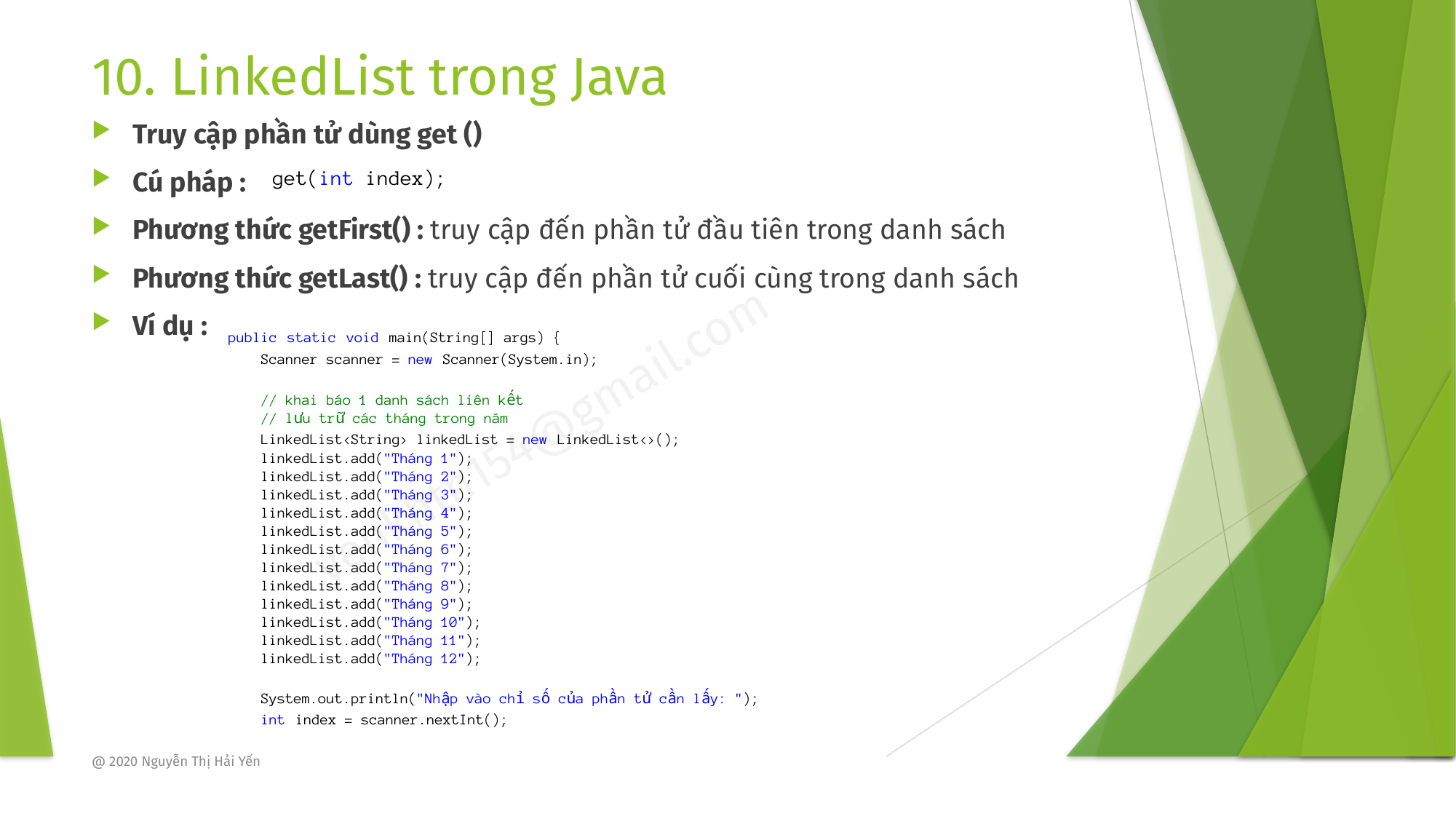

# 10. LinkedList trong Java
Truy cập phần tử dùng get ()
Cú pháp :
Phương thức getFirst() : truy cập đến phần tử đầu tiên trong danh sách
Phương thức getLast() : truy cập đến phần tử cuối cùng trong danh sách
Ví dụ :
get(int index);
public static void main(String[] args) {
    Scanner scanner = new Scanner(System.in);

    // khai báo 1 danh sách liên kết
    // lưu trữ các tháng trong năm
    LinkedList<String> linkedList = new LinkedList<>();
    linkedList.add("Tháng 1");
    linkedList.add("Tháng 2");
    linkedList.add("Tháng 3");
    linkedList.add("Tháng 4");
    linkedList.add("Tháng 5");
    linkedList.add("Tháng 6");
    linkedList.add("Tháng 7");
    linkedList.add("Tháng 8");
    linkedList.add("Tháng 9");
    linkedList.add("Tháng 10");
    linkedList.add("Tháng 11");
    linkedList.add("Tháng 12");

    System.out.println("Nhập vào chỉ số của phần tử cần lấy: ");
    int index = scanner.nextInt();
@ 2020 Nguyễn Thị Hải Yến